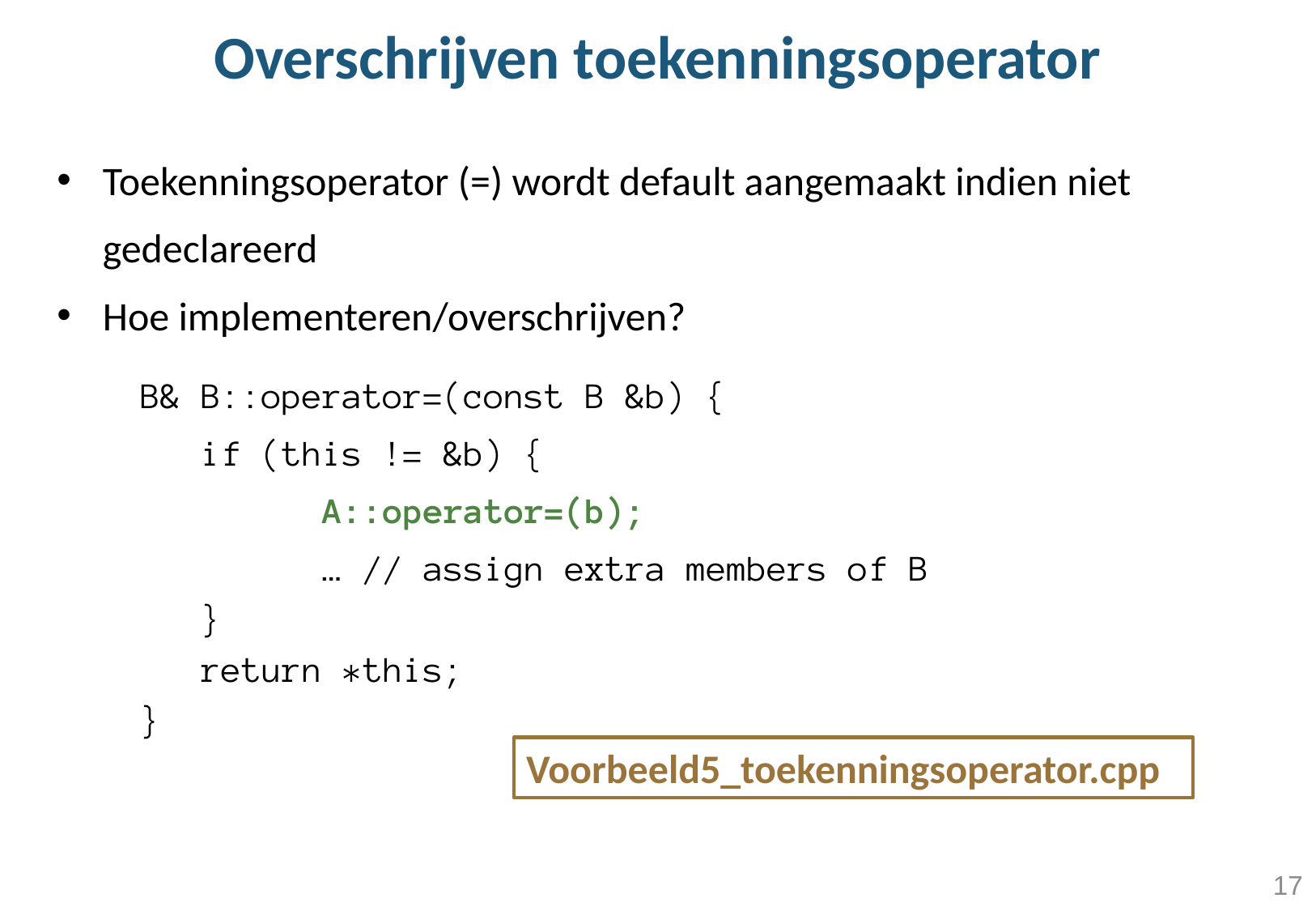

# Overschrijven toekenningsoperator
Toekenningsoperator (=) wordt default aangemaakt indien niet gedeclareerd
Hoe implementeren/overschrijven?
B& B::operator=(const B &b) {
   if (this != &b) {
	   A::operator=(b);
	   … // assign extra members of B
   }
   return *this;
}
Voorbeeld5_toekenningsoperator.cpp
17